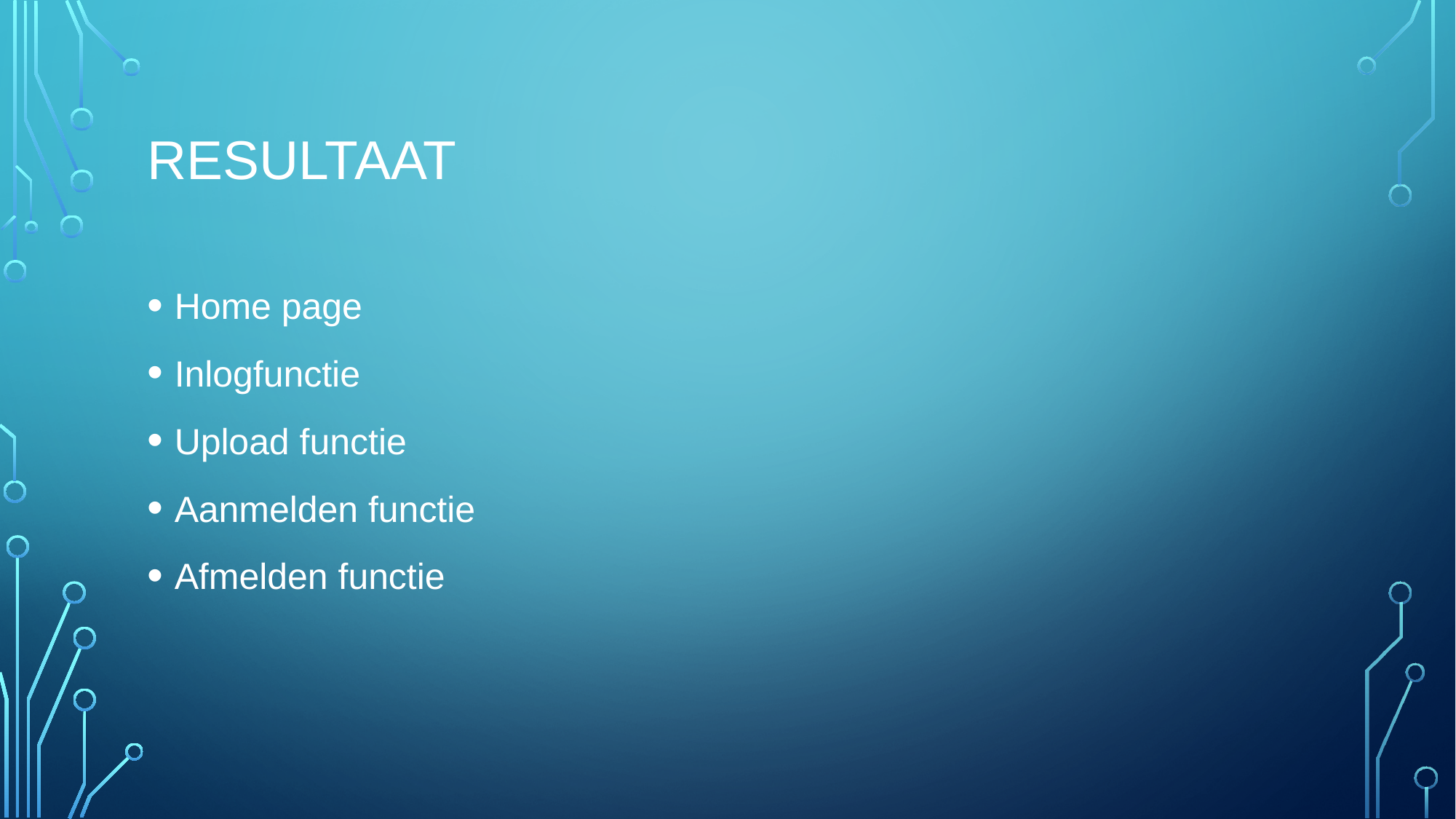

# ResulTaat
Home page
Inlogfunctie
Upload functie
Aanmelden functie
Afmelden functie